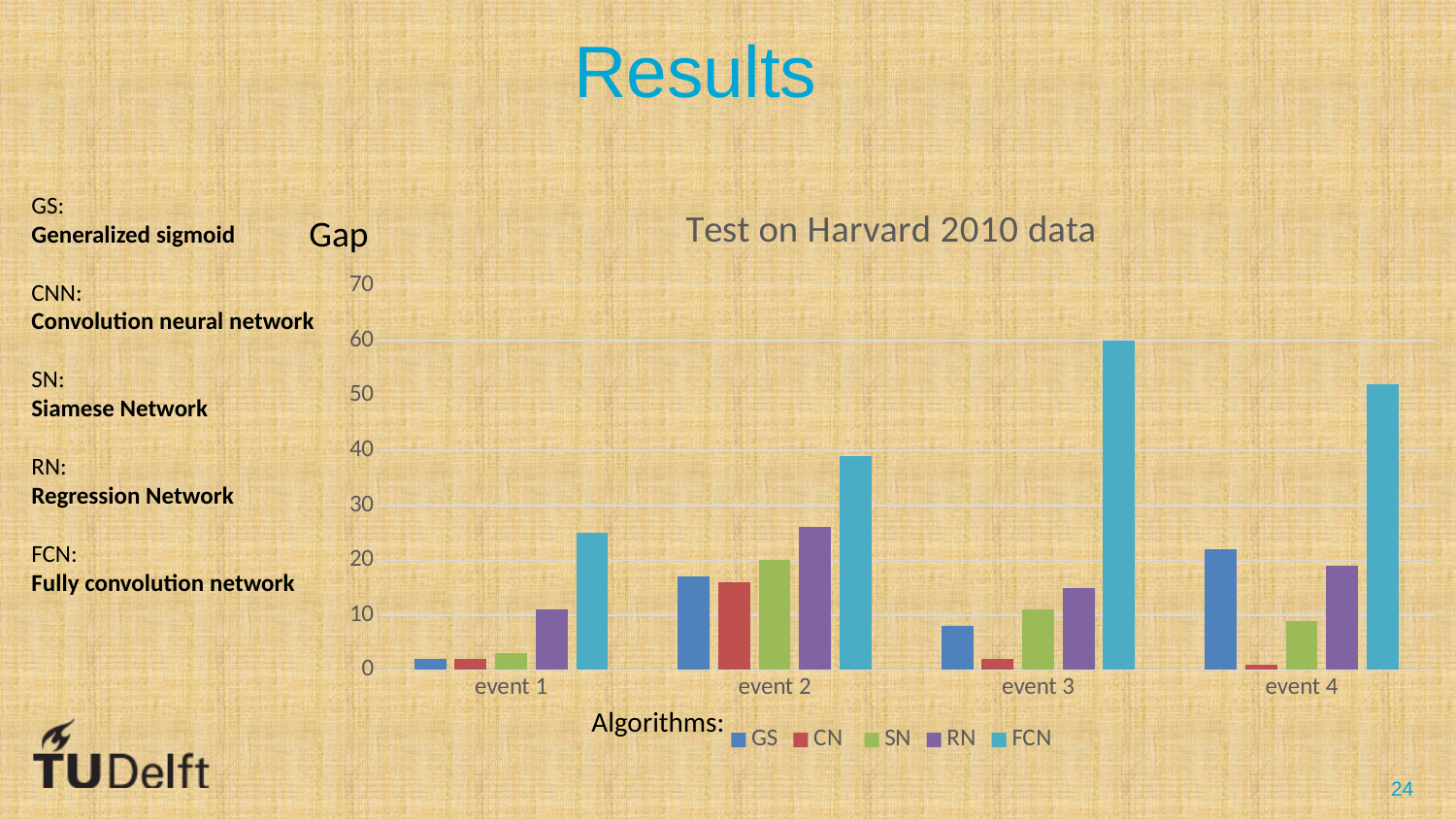

# Results
GS:
Generalized sigmoid

CNN:
Convolution neural network

SN:
Siamese Network

RN:
Regression Network

FCN:
Fully convolution network

### Chart: Test on Harvard 2010 data

| Category | GS | CN  | SN | RN | FCN |
|---|---|---|---|---|---|
| event 1 | 2.0 | 2.0 | 3.0 | 11.0 | 25.0 |
| event 2 | 17.0 | 16.0 | 20.0 | 26.0 | 39.0 |
| event 3 | 8.0 | 2.0 | 11.0 | 15.0 | 60.0 |
| event 4 | 22.0 | 1.0 | 9.0 | 19.0 | 52.0 |
Gap
Algorithms: